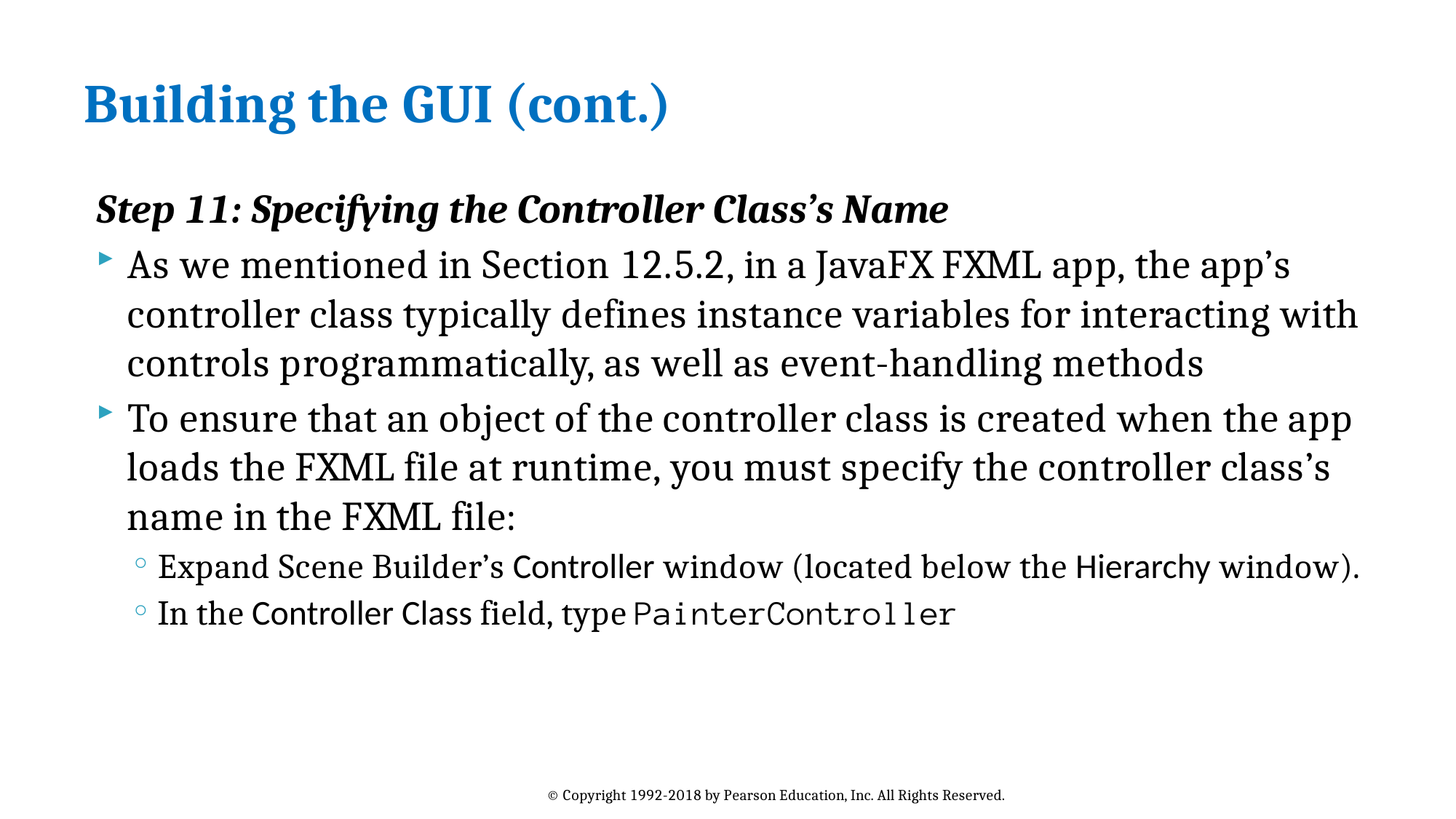

# Building the GUI (cont.)
Step 11: Specifying the Controller Class’s Name
As we mentioned in Section 12.5.2, in a JavaFX FXML app, the app’s controller class typically defines instance variables for interacting with controls programmatically, as well as event-handling methods
To ensure that an object of the controller class is created when the app loads the FXML file at runtime, you must specify the controller class’s name in the FXML file:
Expand Scene Builder’s Controller window (located below the Hierarchy window).
In the Controller Class field, type PainterController
© Copyright 1992-2018 by Pearson Education, Inc. All Rights Reserved.